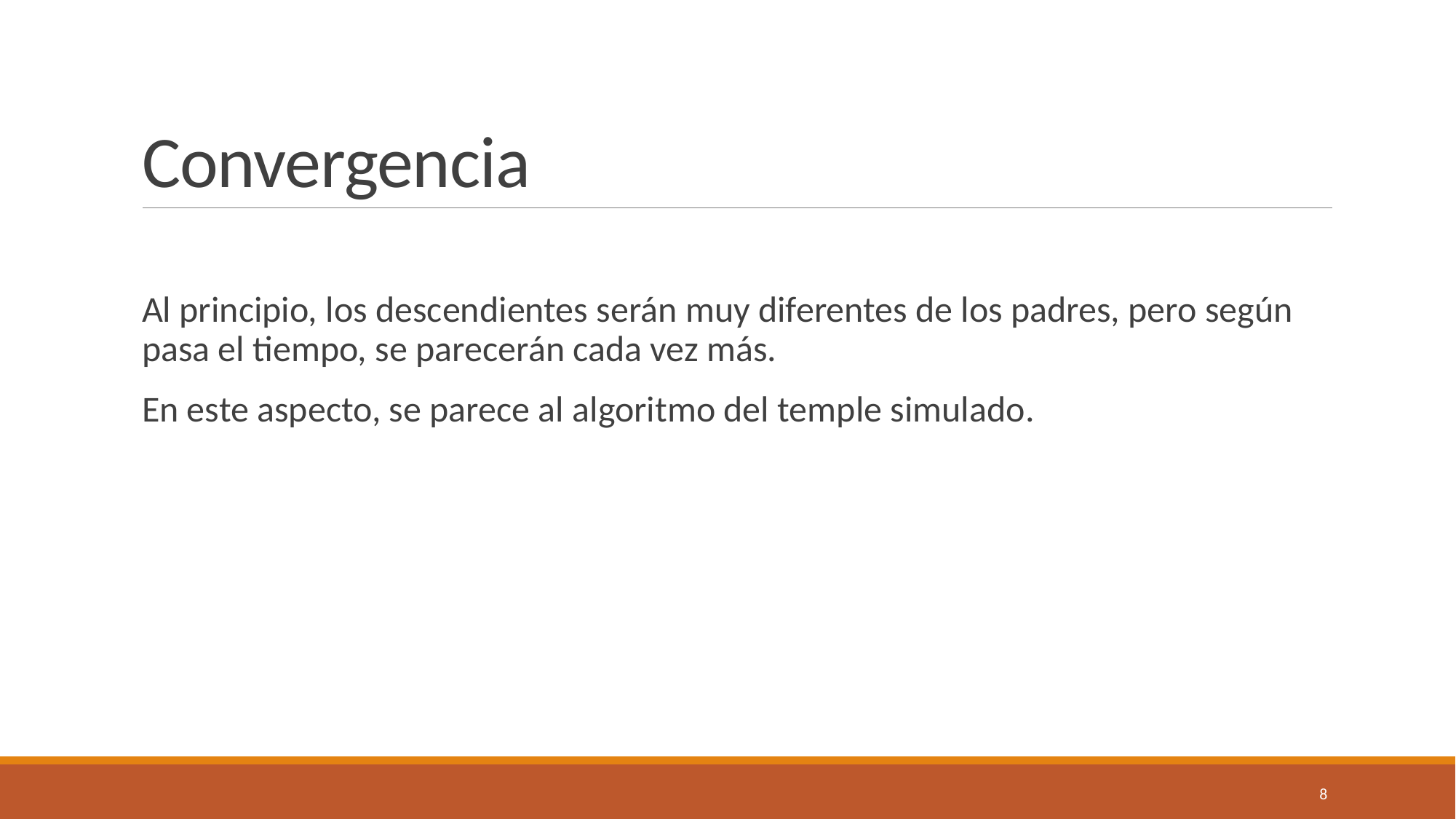

# Convergencia

Al principio, los descendientes serán muy diferentes de los padres, pero según pasa el tiempo, se parecerán cada vez más.
En este aspecto, se parece al algoritmo del temple simulado.
8